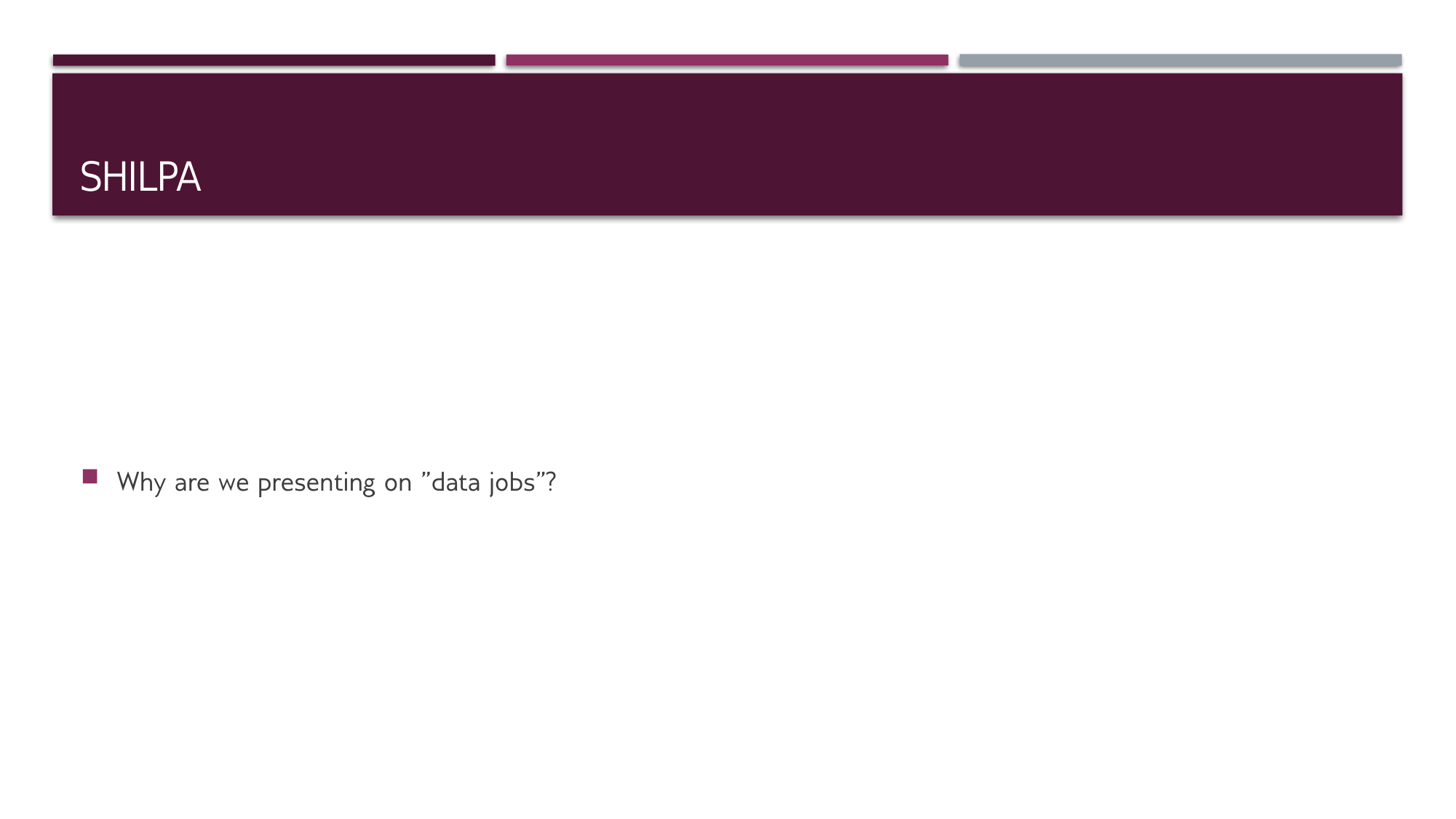

# Shilpa
Why are we presenting on ”data jobs”?